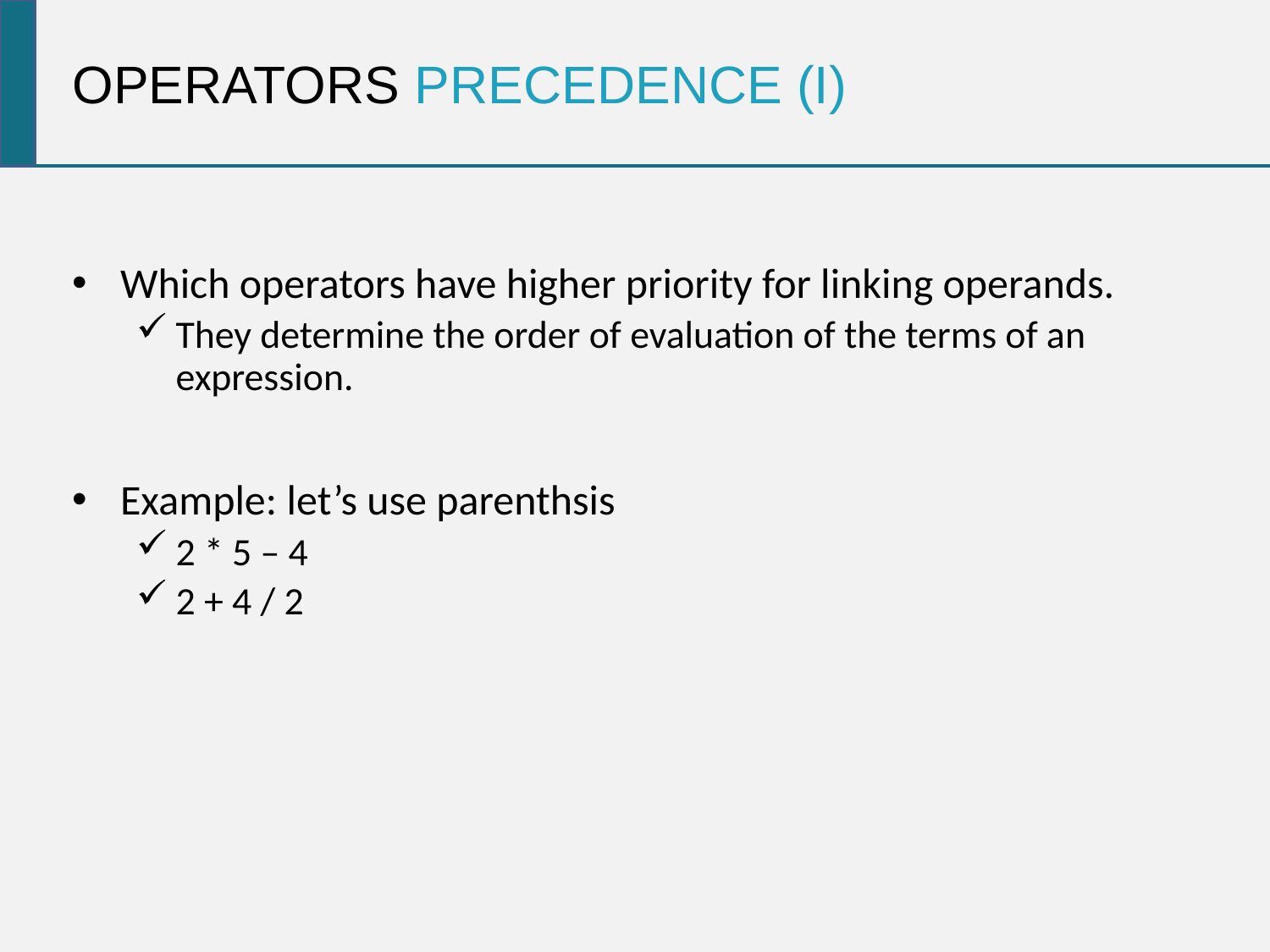

Operators precedence (I)

Which operators have higher priority for linking operands.
They determine the order of evaluation of the terms of an expression.

Example: let’s use parenthsis
2 * 5 – 4
2 + 4 / 2